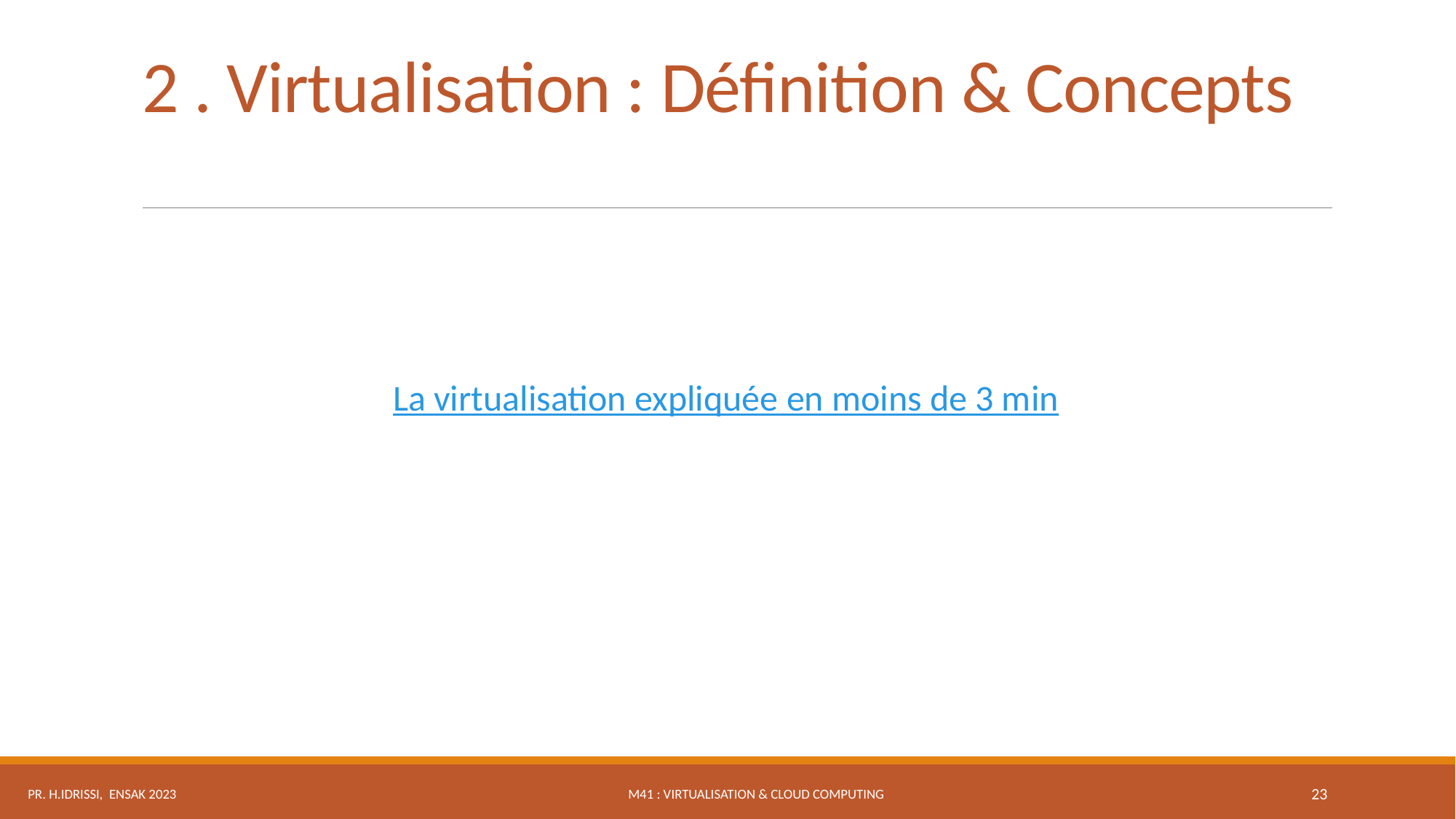

# 2 . Virtualisation : Définition & Concepts
La virtualisation expliquée en moins de 3 min
M41 : Virtualisation & Cloud Computing
Pr. H.IDRISSI,  ENSAK 2023
23